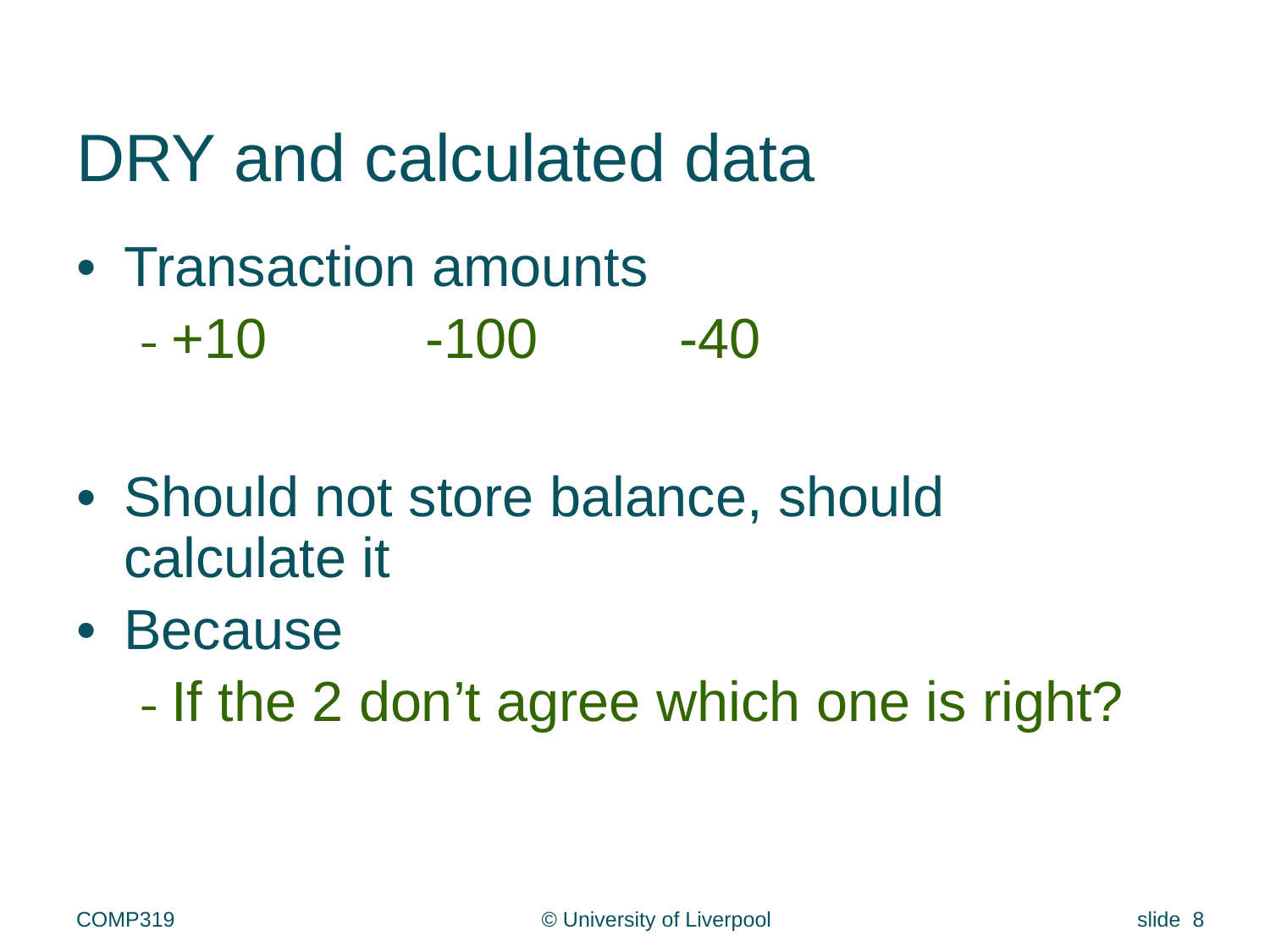

# DRY and calculated data
Transaction amounts
+10  	-100		-40

Should not store balance, should calculate it
Because
If the 2 don’t agree which one is right?
COMP319
© University of Liverpool
slide  8